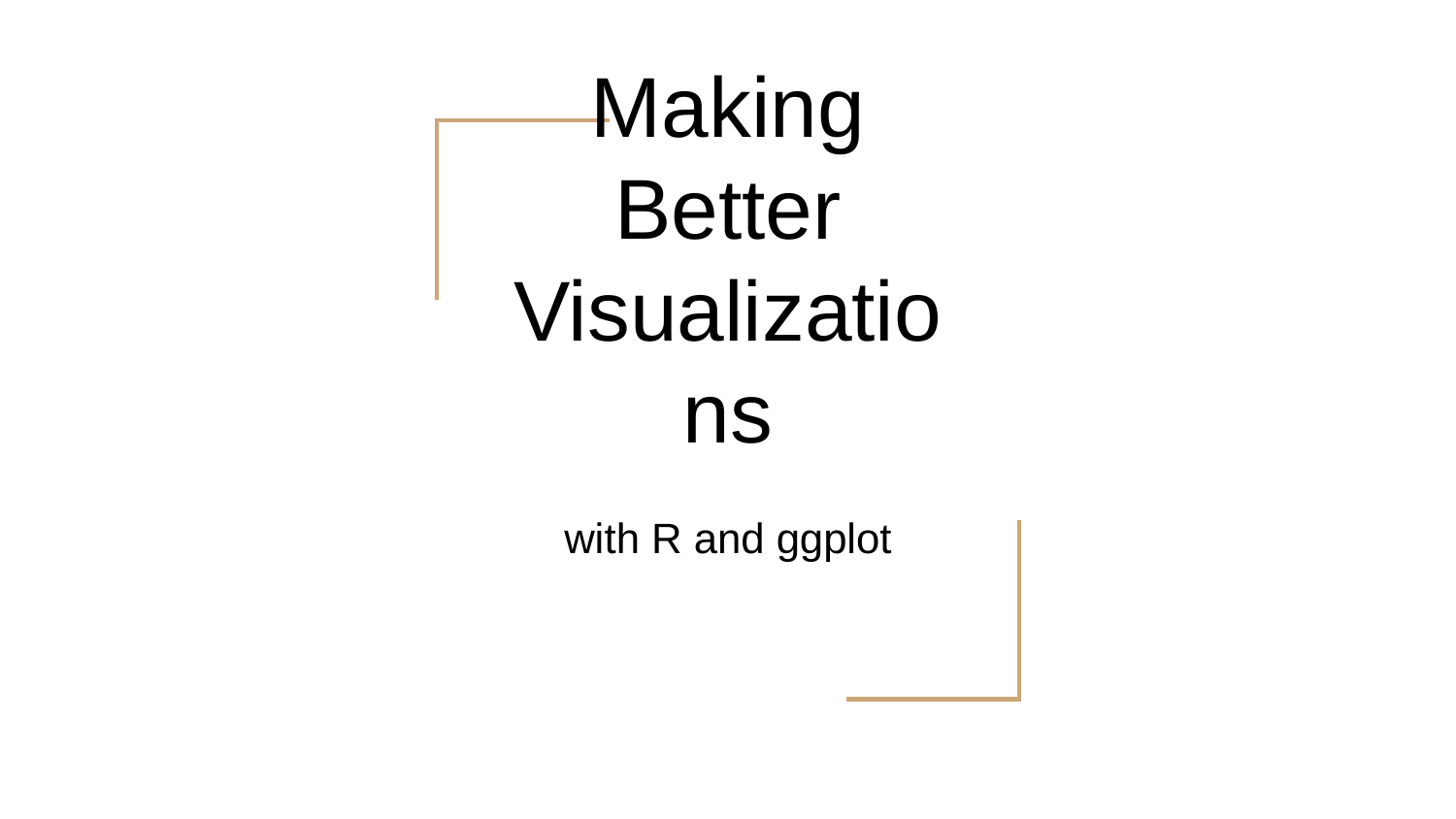

# Making Better Visualizations
with R and ggplot